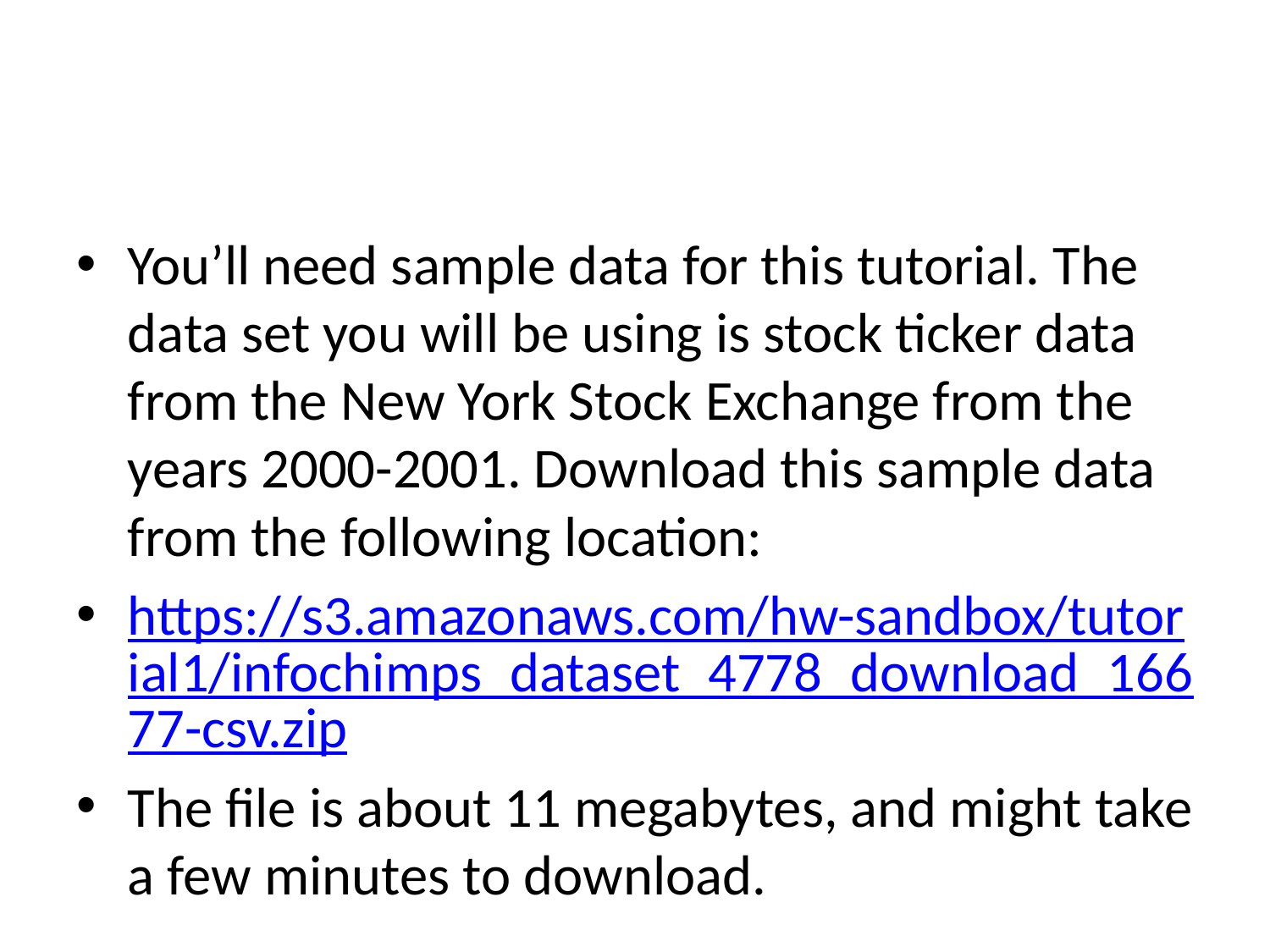

You’ll need sample data for this tutorial. The data set you will be using is stock ticker data from the New York Stock Exchange from the years 2000-2001. Download this sample data from the following location:
https://s3.amazonaws.com/hw-sandbox/tutorial1/infochimps_dataset_4778_download_16677-csv.zip
The file is about 11 megabytes, and might take a few minutes to download.